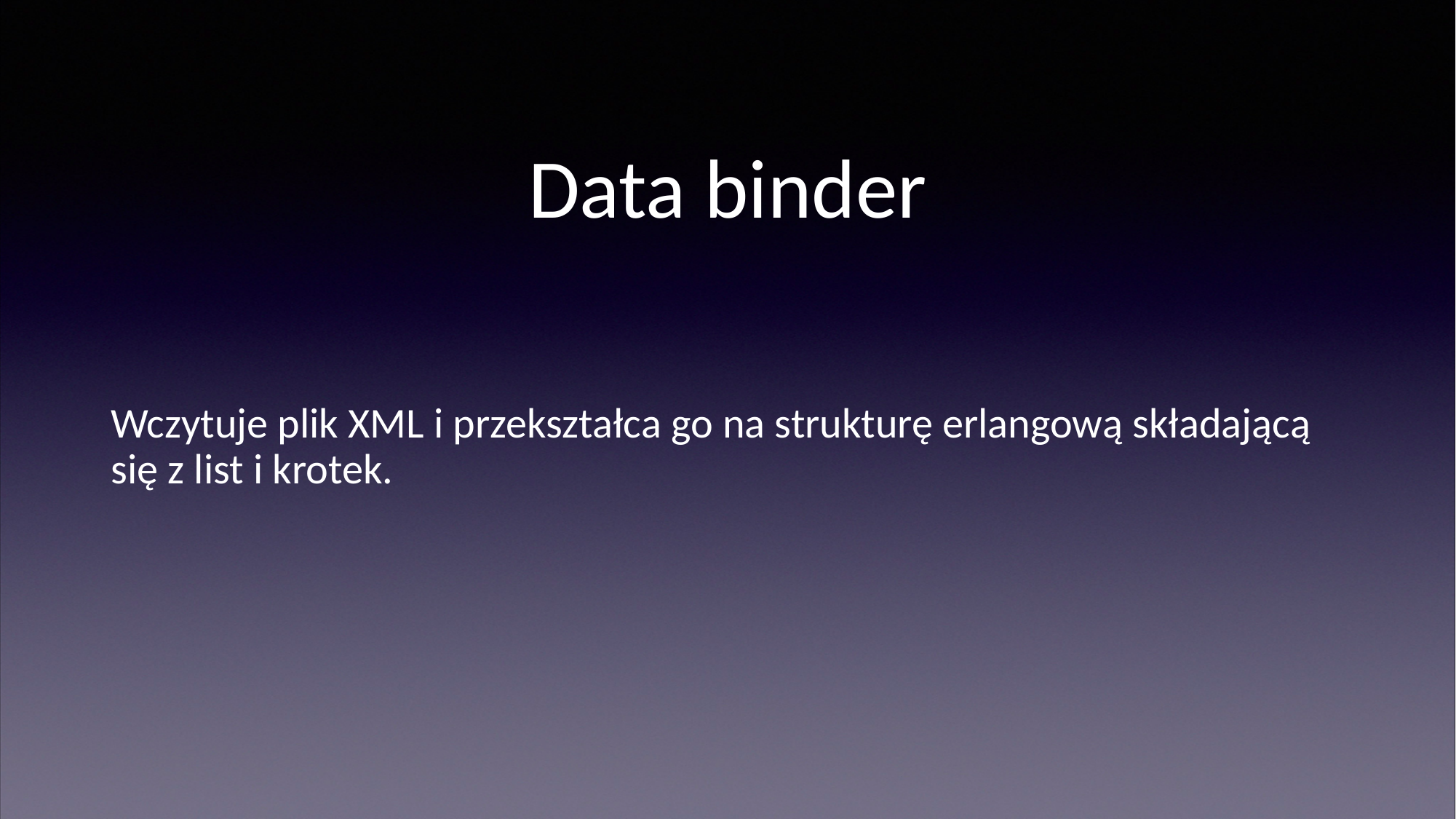

# Data binder
Wczytuje plik XML i przekształca go na strukturę erlangową składającą się z list i krotek.